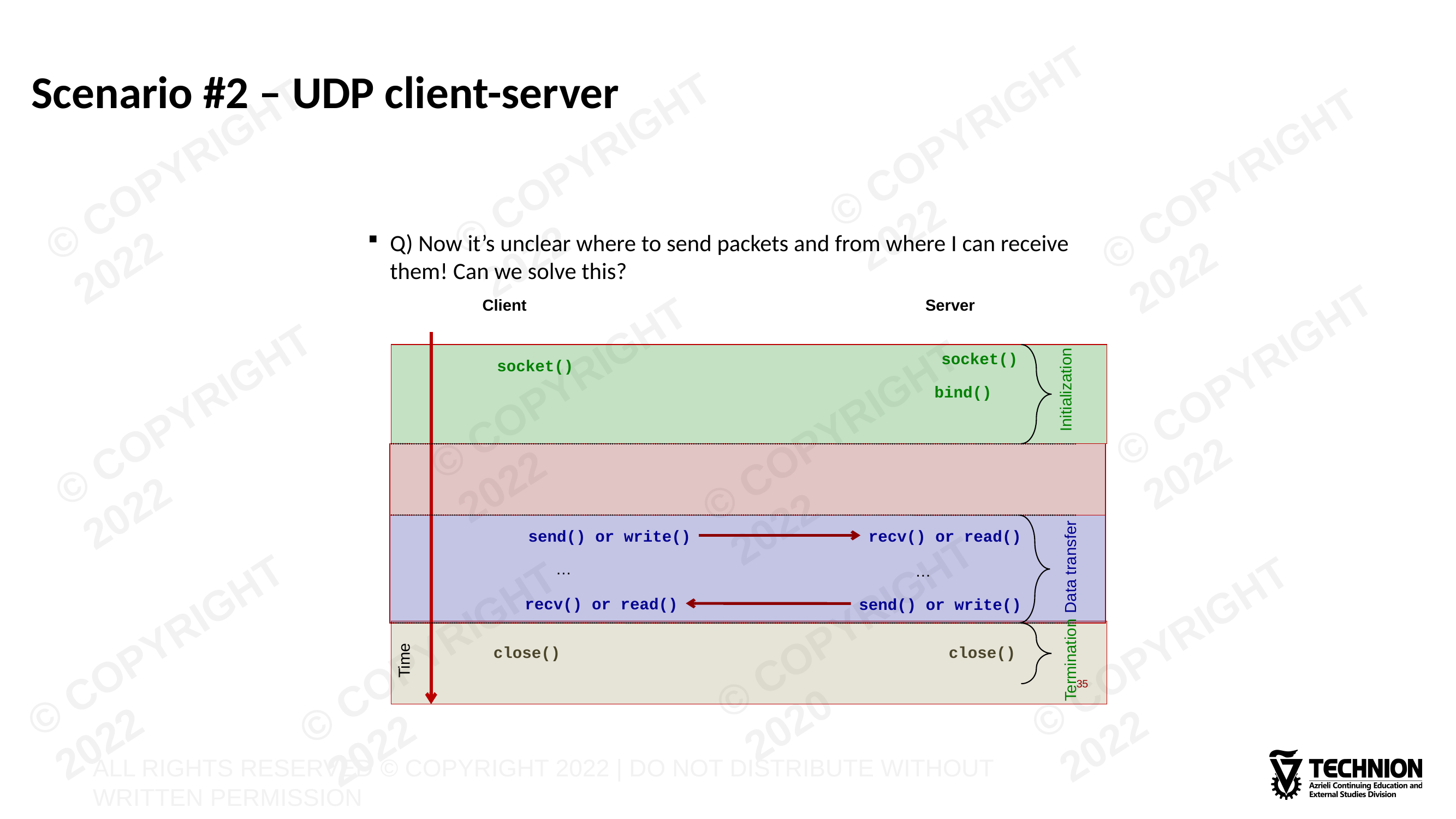

# Scenario #2 – UDP client-server
Q) Now it’s unclear where to send packets and from where I can receive them! Can we solve this?
Client
Server

socket()
Initialization
socket()
bind()

send() or write()
recv() or read()
Data transfer
…
…
recv() or read()
send() or write()

Time
Termination

close()
close()
35